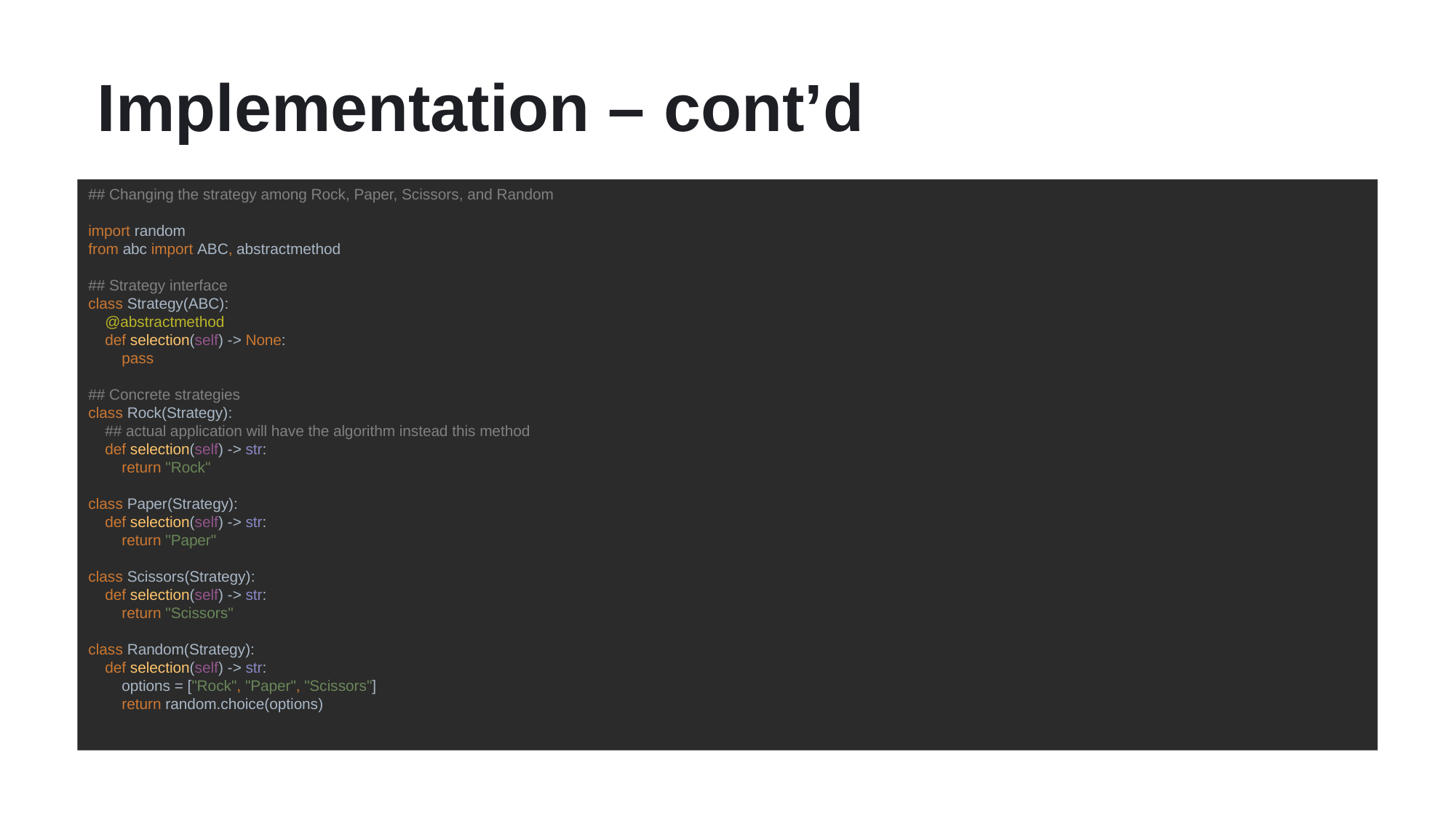

# Implementation – cont’d
## Changing the strategy among Rock, Paper, Scissors, and Random import random from abc import ABC, abstractmethod ## Strategy interface class Strategy(ABC): @abstractmethod def selection(self) -> None: pass ## Concrete strategies class Rock(Strategy): ## actual application will have the algorithm instead this method def selection(self) -> str: return "Rock" class Paper(Strategy): def selection(self) -> str: return "Paper" class Scissors(Strategy): def selection(self) -> str: return "Scissors" class Random(Strategy): def selection(self) -> str: options = ["Rock", "Paper", "Scissors"] return random.choice(options)